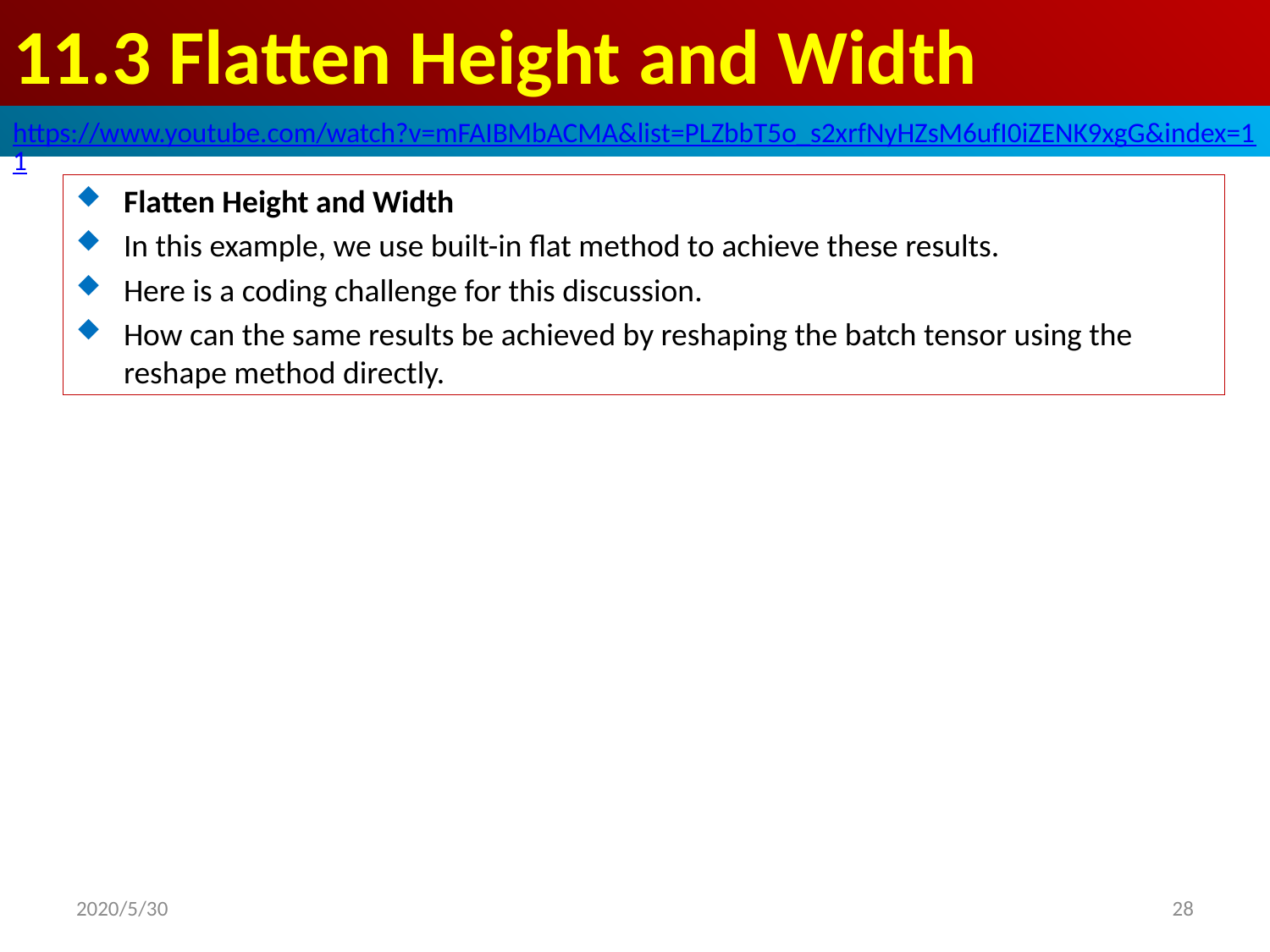

# 11.3 Flatten Height and Width
https://www.youtube.com/watch?v=mFAIBMbACMA&list=PLZbbT5o_s2xrfNyHZsM6ufI0iZENK9xgG&index=11
Flatten Height and Width
In this example, we use built-in flat method to achieve these results.
Here is a coding challenge for this discussion.
How can the same results be achieved by reshaping the batch tensor using the reshape method directly.
2020/5/30
28